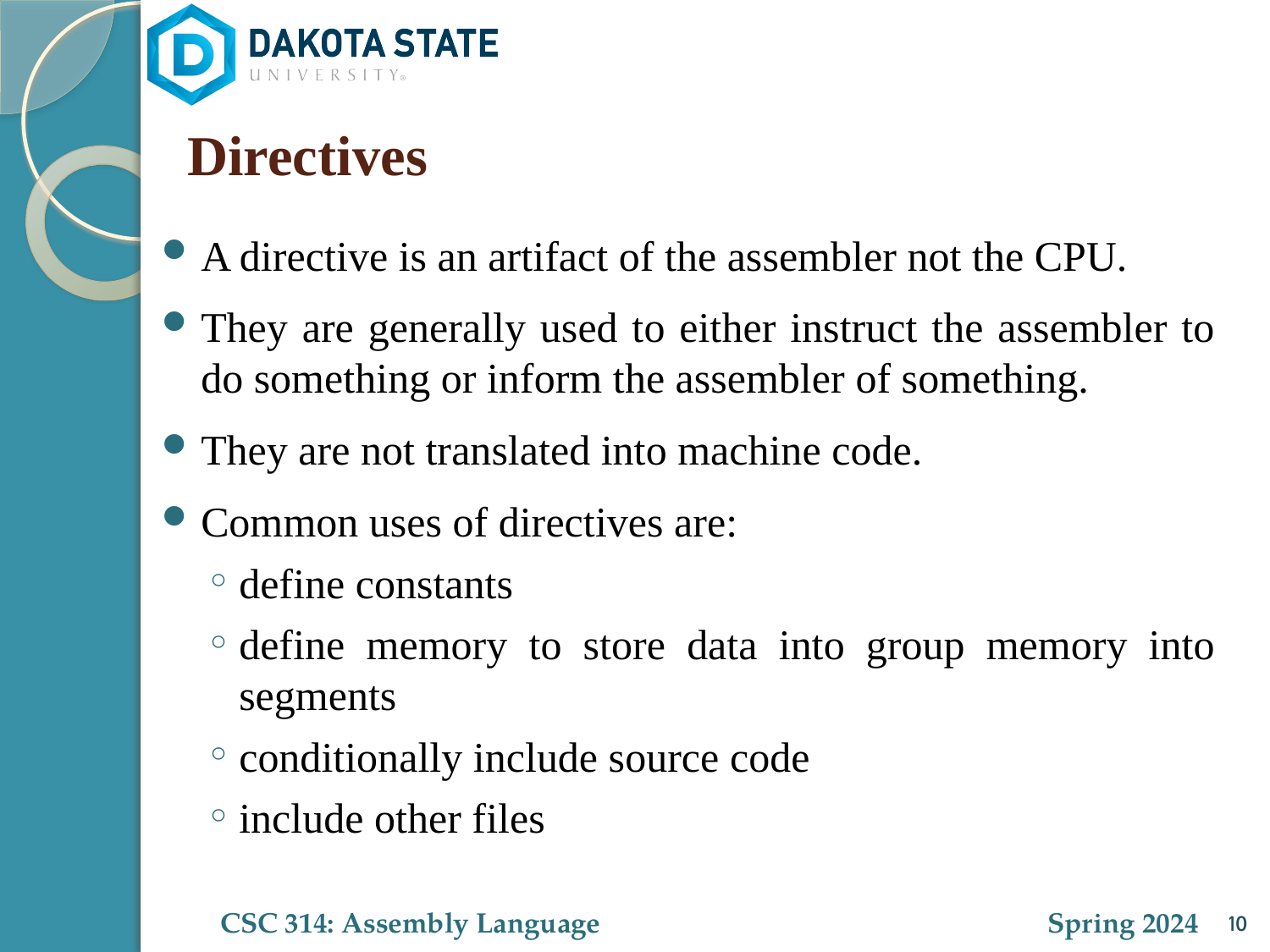

# Directives
A directive is an artifact of the assembler not the CPU.
They are generally used to either instruct the assembler to do something or inform the assembler of something.
They are not translated into machine code.
Common uses of directives are:
define constants
define memory to store data into group memory into segments
conditionally include source code
include other files
10